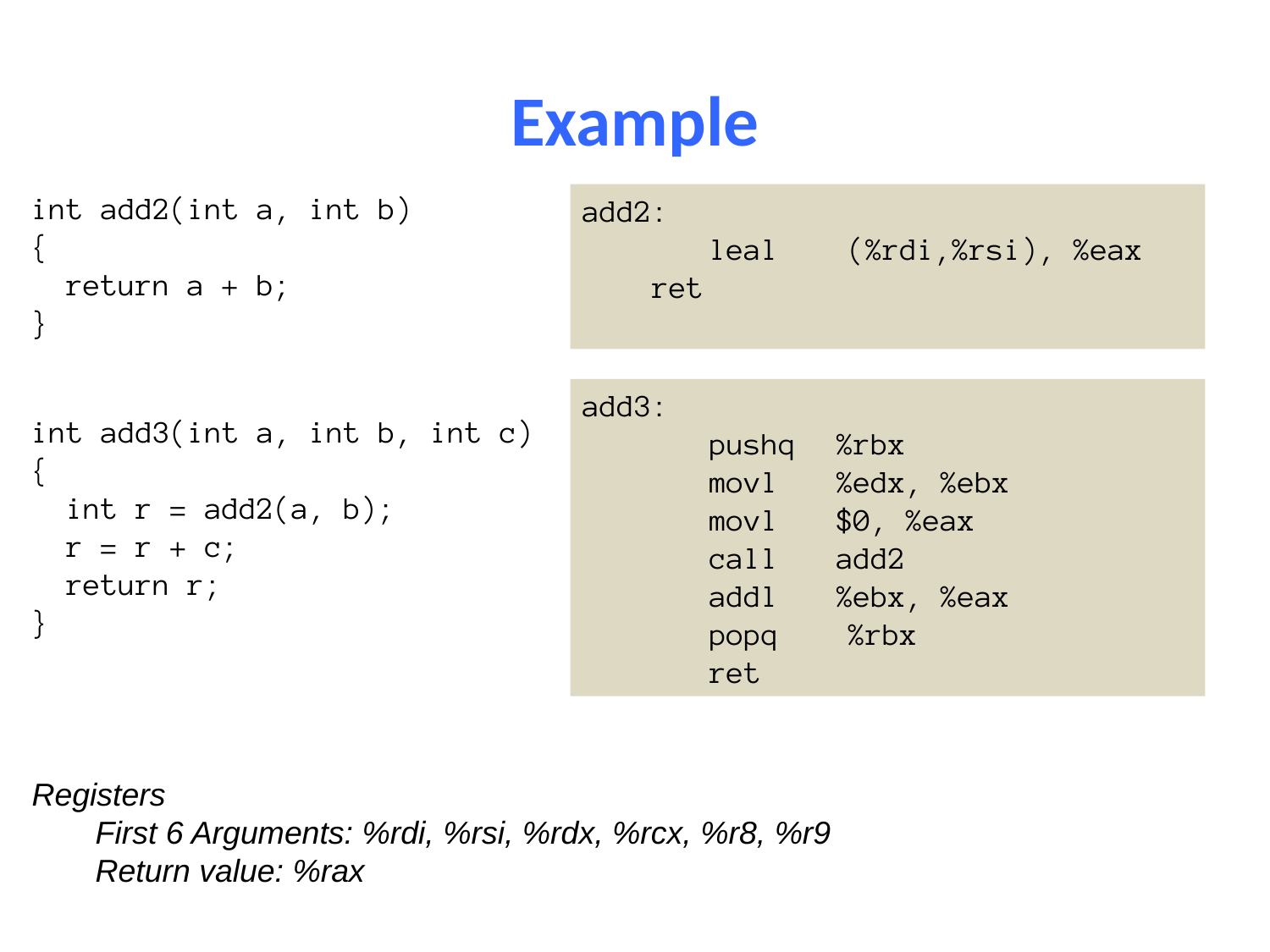

# Example
int add2(int a, int b)
{
  return a + b;
}
add2:
	leal    (%rdi,%rsi), %eax
    ret

add3:
	pushq	%rbx
	movl   	%edx, %ebx
  	movl   	$0, %eax
	call   	add2
	addl   	%ebx, %eax
	popq    %rbx
   	ret
int add3(int a, int b, int c)
{
  int r = add2(a, b);
  r = r + c;
  return r;
}

Registers
First 6 Arguments: %rdi, %rsi, %rdx, %rcx, %r8, %r9
Return value: %rax